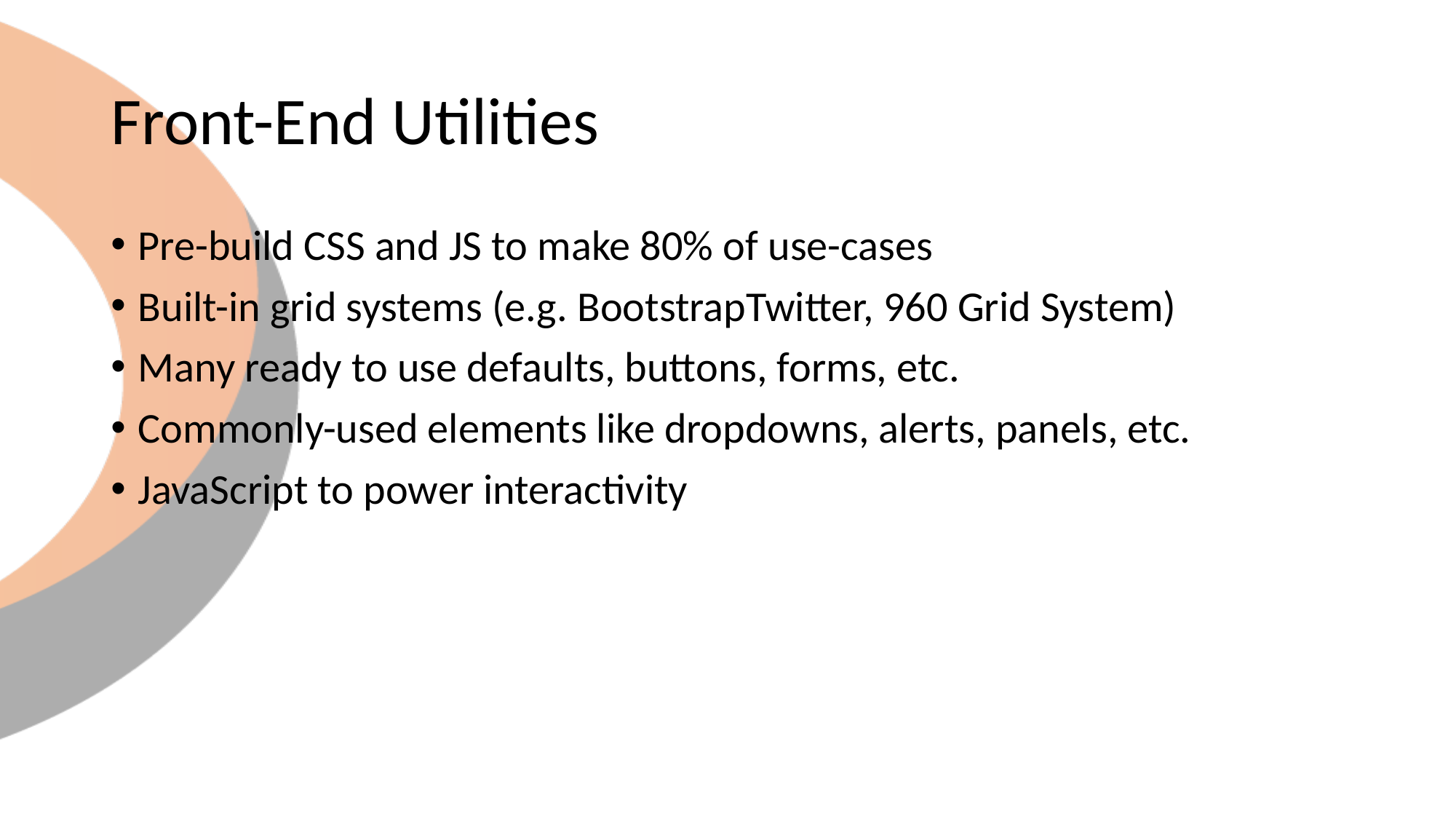

# Front-End Utilities
Pre-build CSS and JS to make 80% of use-cases
Built-in grid systems (e.g. BootstrapTwitter, 960 Grid System)
Many ready to use defaults, buttons, forms, etc.
Commonly-used elements like dropdowns, alerts, panels, etc.
JavaScript to power interactivity